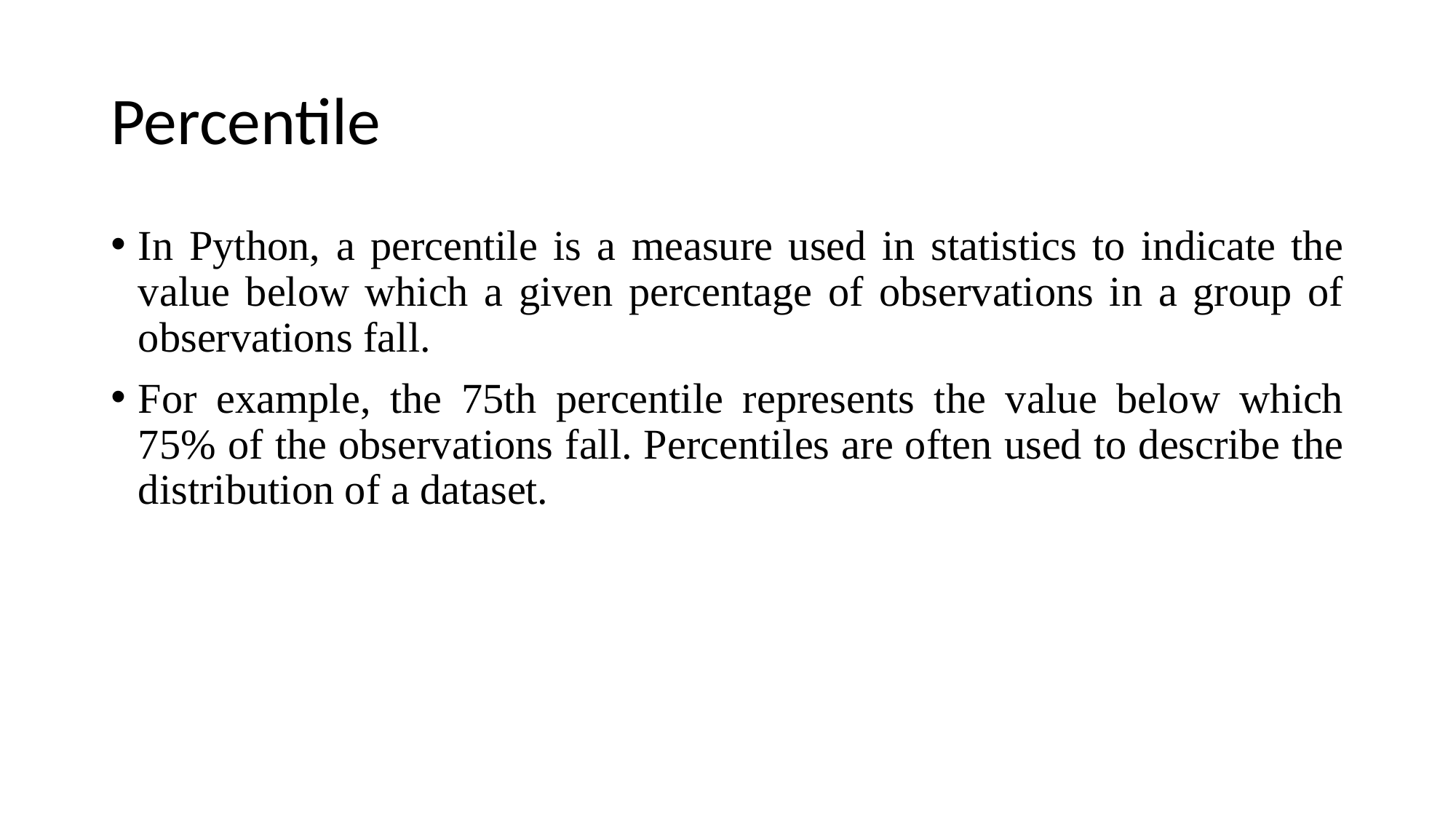

# Percentile
In Python, a percentile is a measure used in statistics to indicate the value below which a given percentage of observations in a group of observations fall.
For example, the 75th percentile represents the value below which 75% of the observations fall. Percentiles are often used to describe the distribution of a dataset.